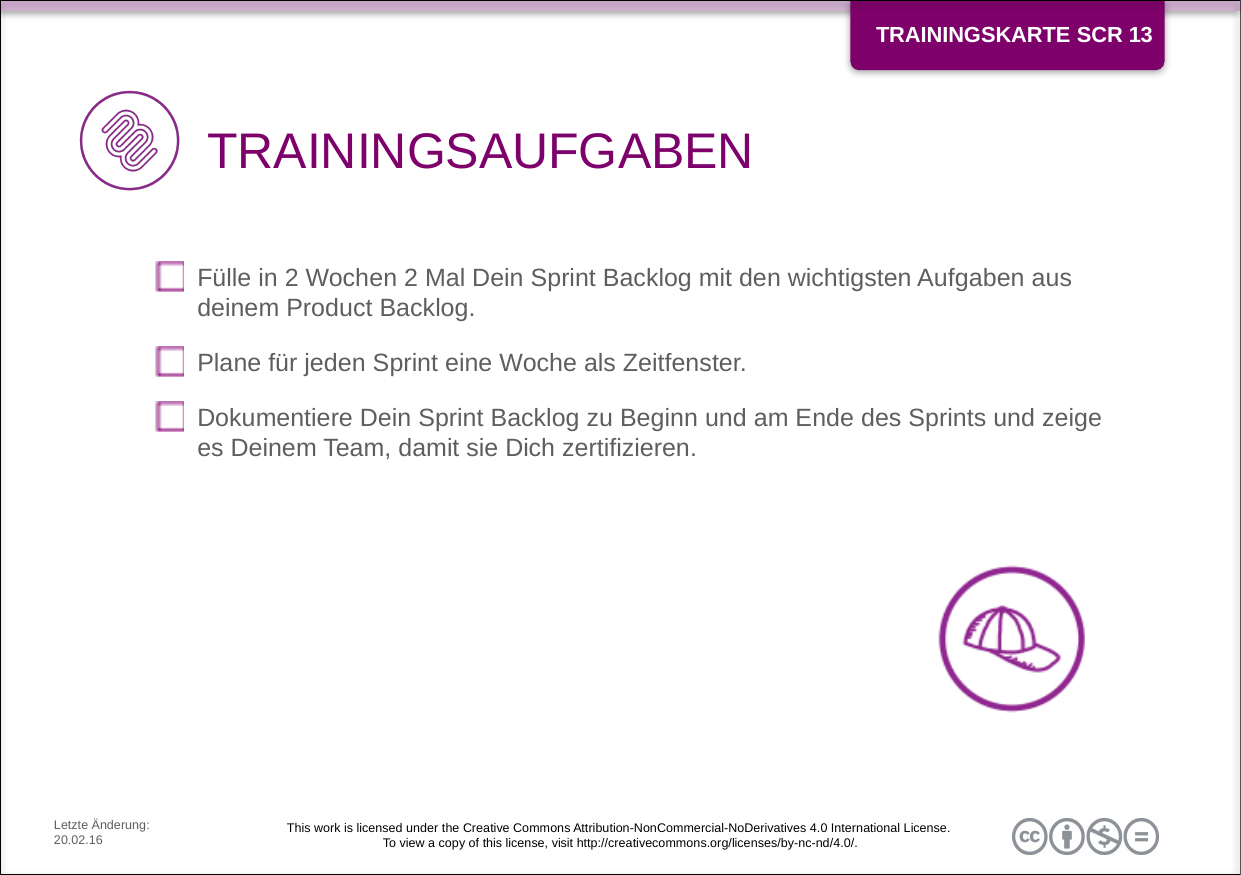

Fülle in 2 Wochen 2 Mal Dein Sprint Backlog mit den wichtigsten Aufgaben aus deinem Product Backlog.
Plane für jeden Sprint eine Woche als Zeitfenster.
Dokumentiere Dein Sprint Backlog zu Beginn und am Ende des Sprints und zeige es Deinem Team, damit sie Dich zertifizieren.